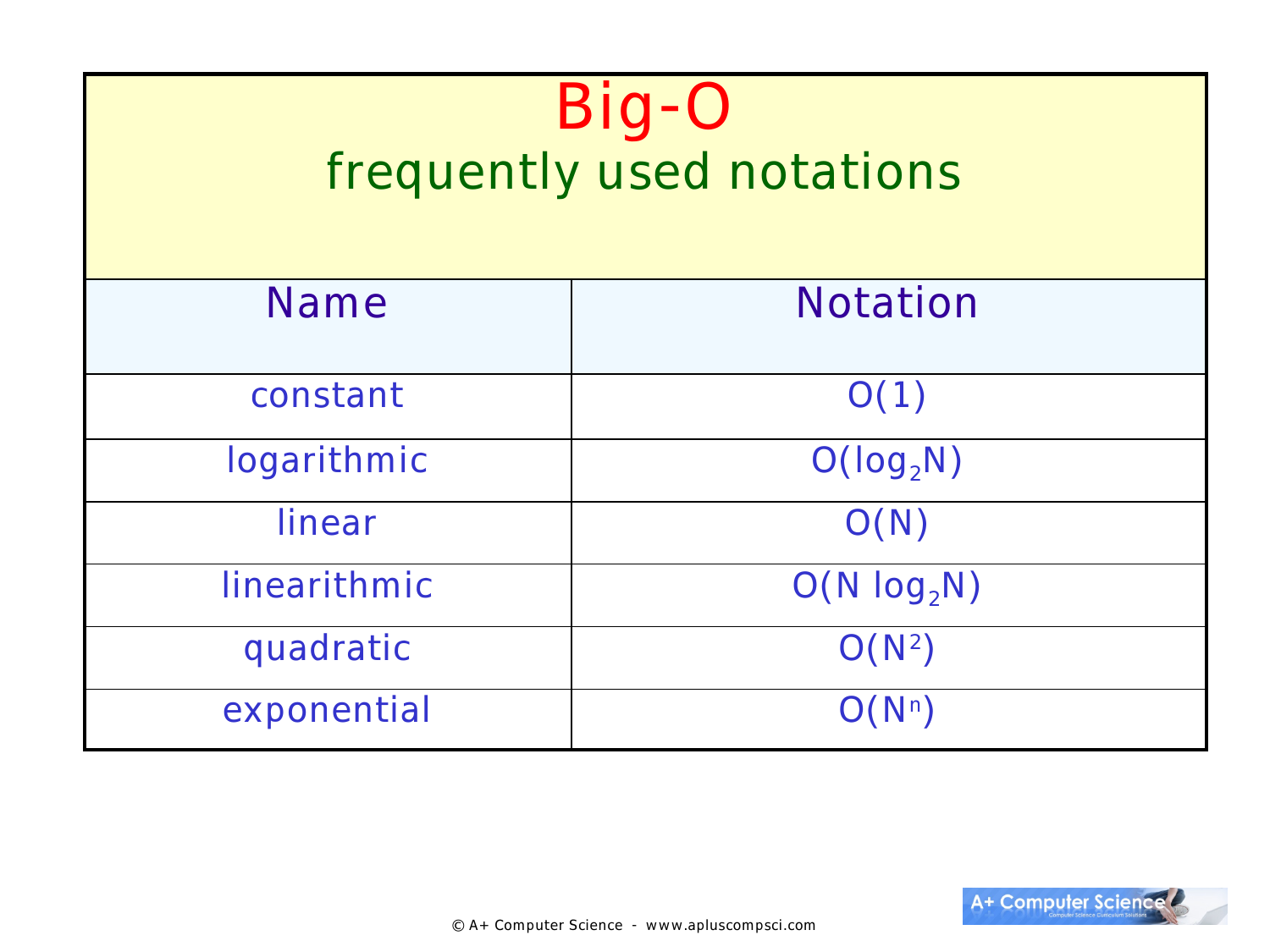

| Big-O frequently used notations |  |
| --- | --- |
| Name | Notation |
| constant | O(1) |
| logarithmic | O(log2N) |
| linear | O(N) |
| linearithmic | O(N log2N) |
| quadratic | O(N2) |
| exponential | O(Nn) |

© A+ Computer Science  -  www.apluscompsci.com